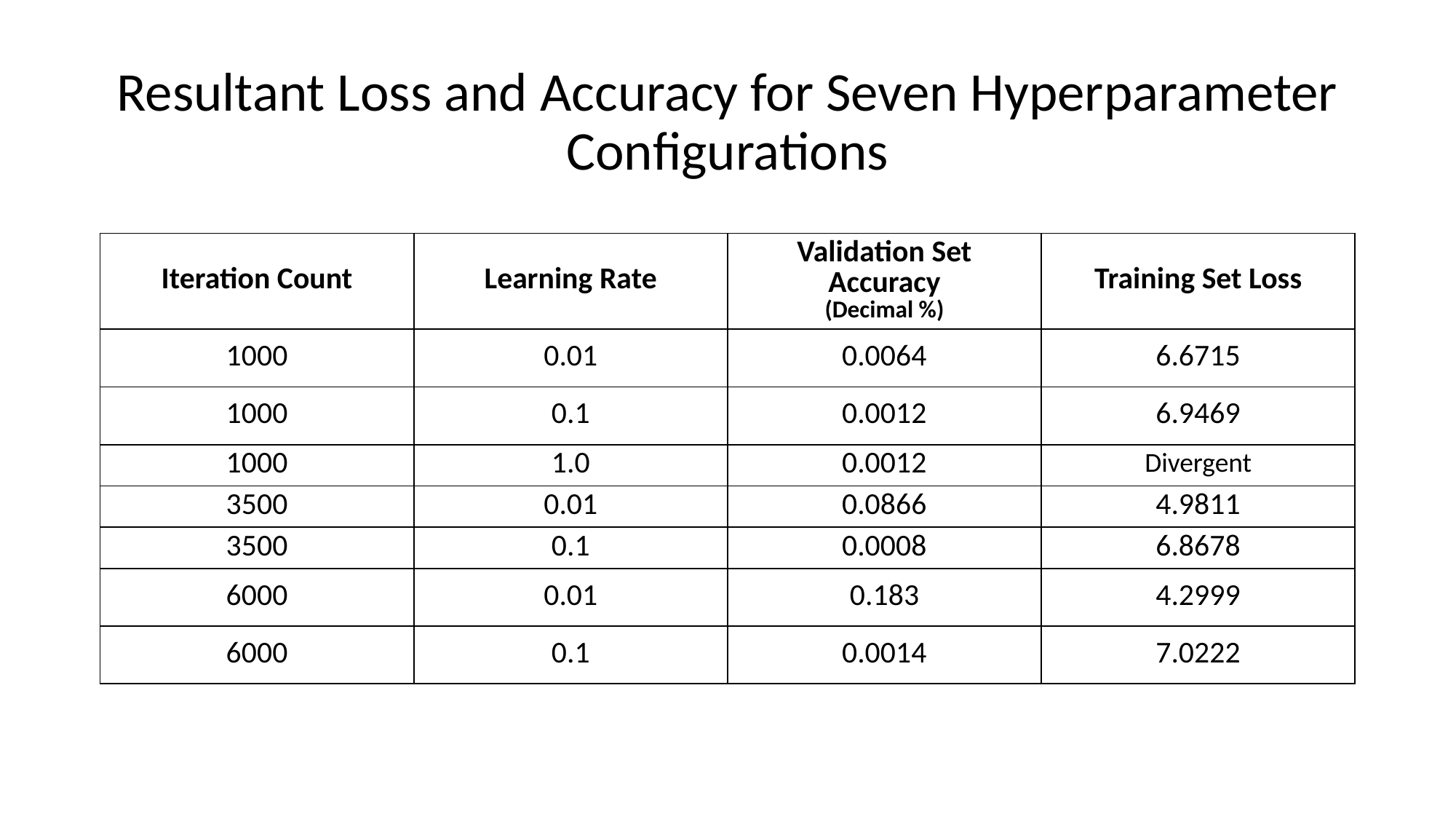

# Resultant Loss and Accuracy for Seven Hyperparameter Configurations
| Iteration Count | Learning Rate | Validation Set Accuracy (Decimal %) | Training Set Loss |
| --- | --- | --- | --- |
| 1000 | 0.01 | 0.0064 | 6.6715 |
| 1000 | 0.1 | 0.0012 | 6.9469 |
| 1000 | 1.0 | 0.0012 | Divergent |
| 3500 | 0.01 | 0.0866 | 4.9811 |
| 3500 | 0.1 | 0.0008 | 6.8678 |
| 6000 | 0.01 | 0.183 | 4.2999 |
| 6000 | 0.1 | 0.0014 | 7.0222 |